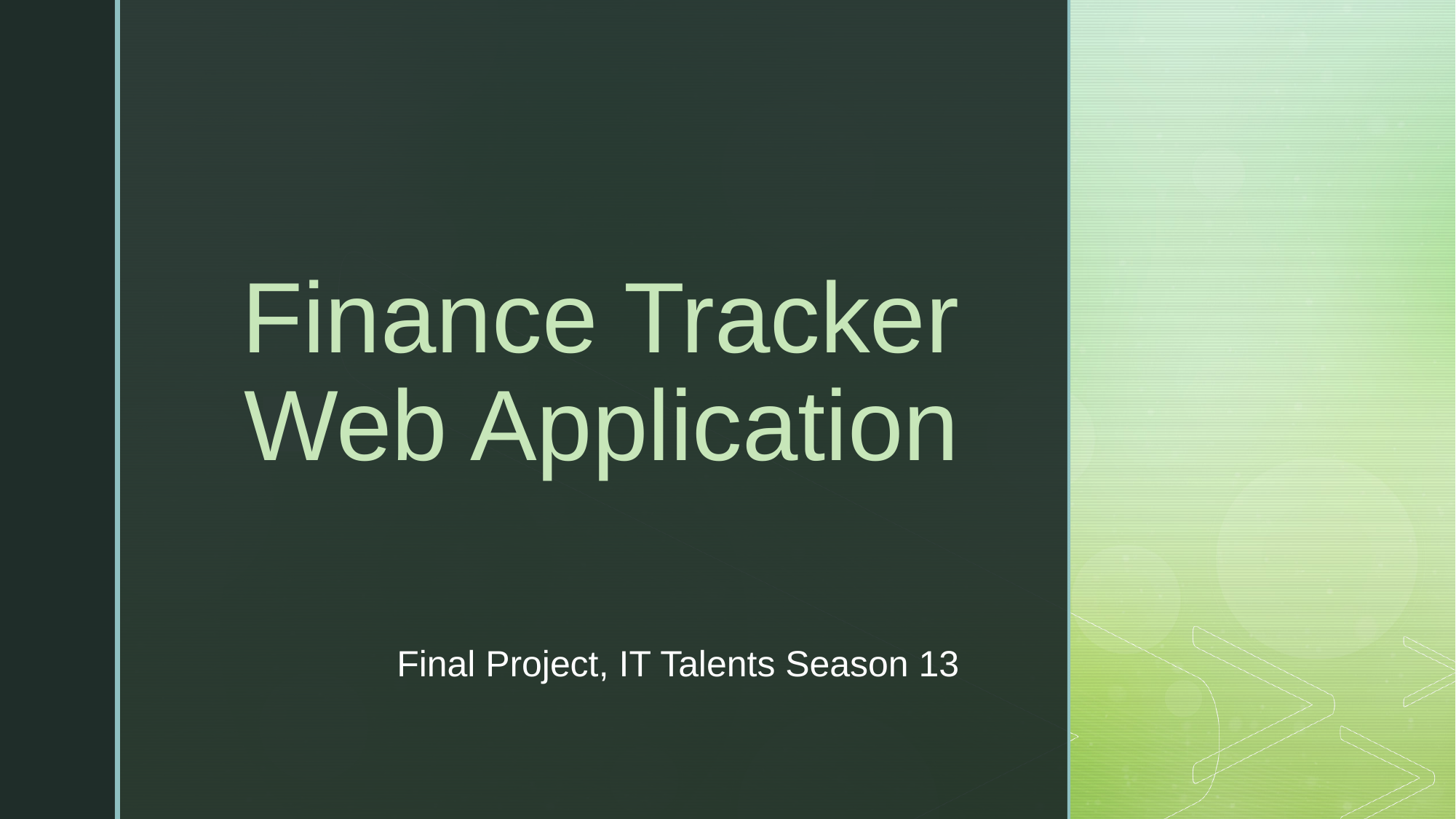

# Finance Tracker Web Application

Final Project, IT Talents Season 13